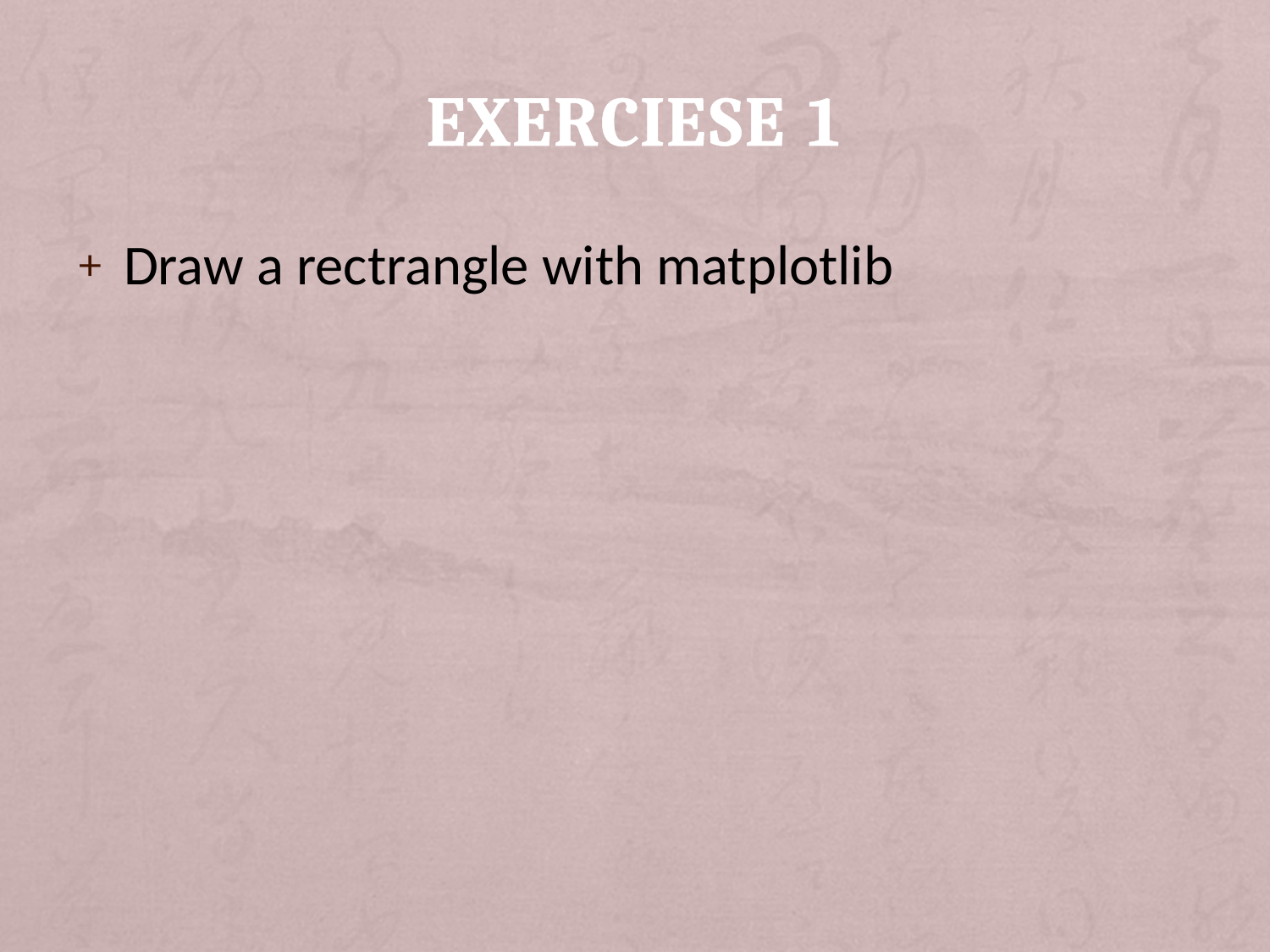

# EXERCIESE 1
Draw a rectrangle with matplotlib